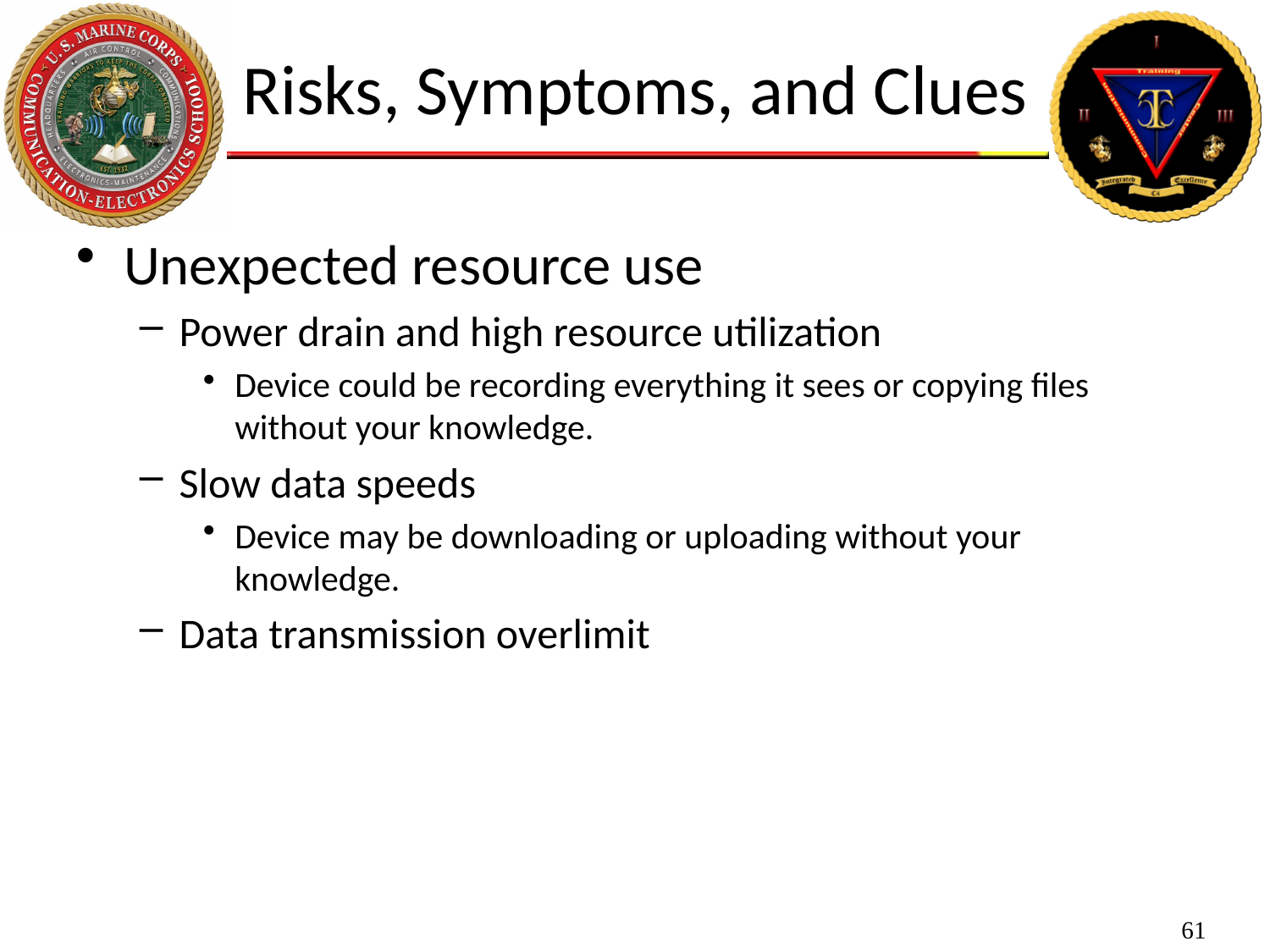

# Risks, Symptoms, and Clues
Unexpected resource use
Power drain and high resource utilization
Device could be recording everything it sees or copying files without your knowledge.
Slow data speeds
Device may be downloading or uploading without your knowledge.
Data transmission overlimit